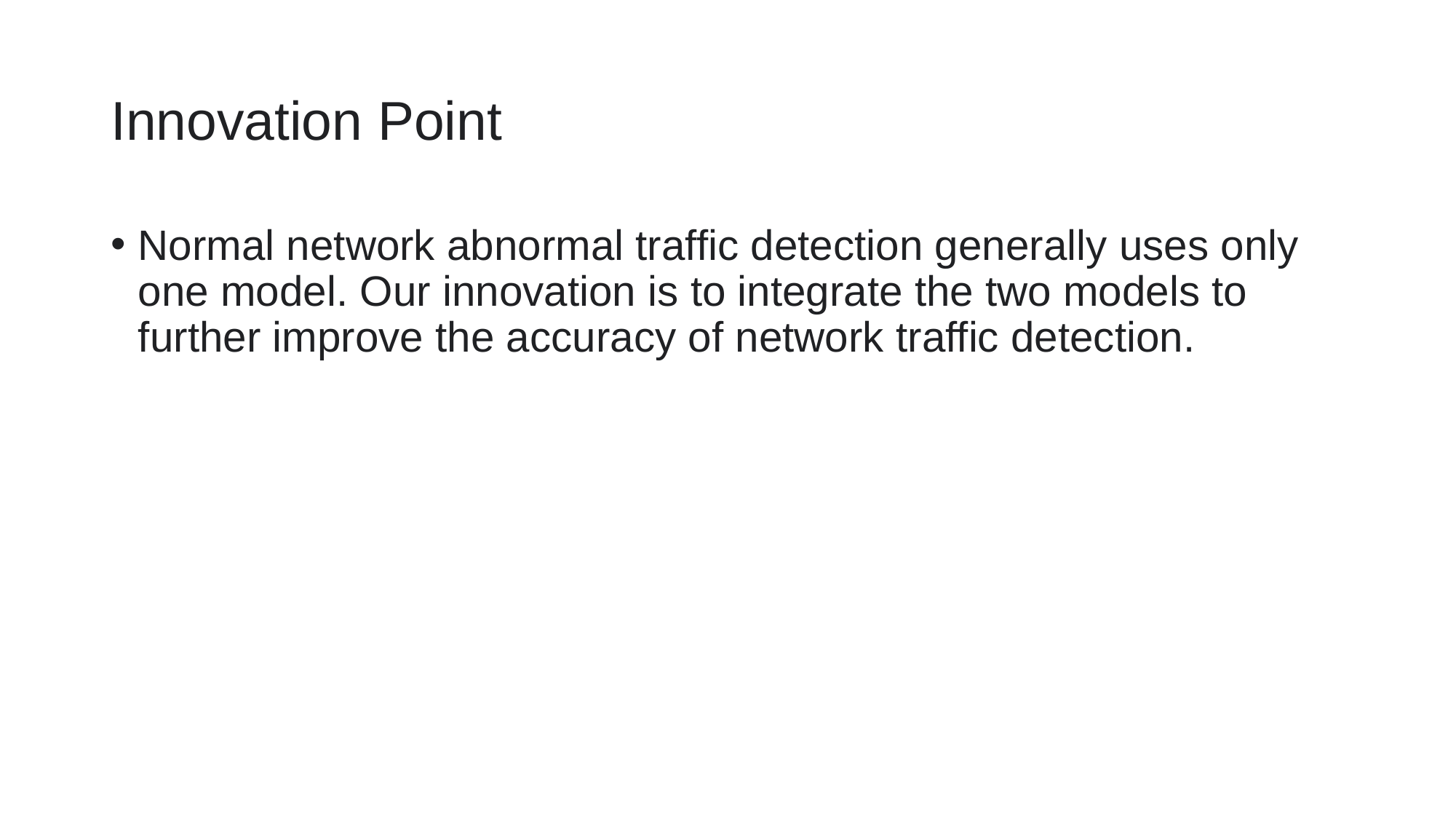

# Innovation Point
Normal network abnormal traffic detection generally uses only one model. Our innovation is to integrate the two models to further improve the accuracy of network traffic detection.